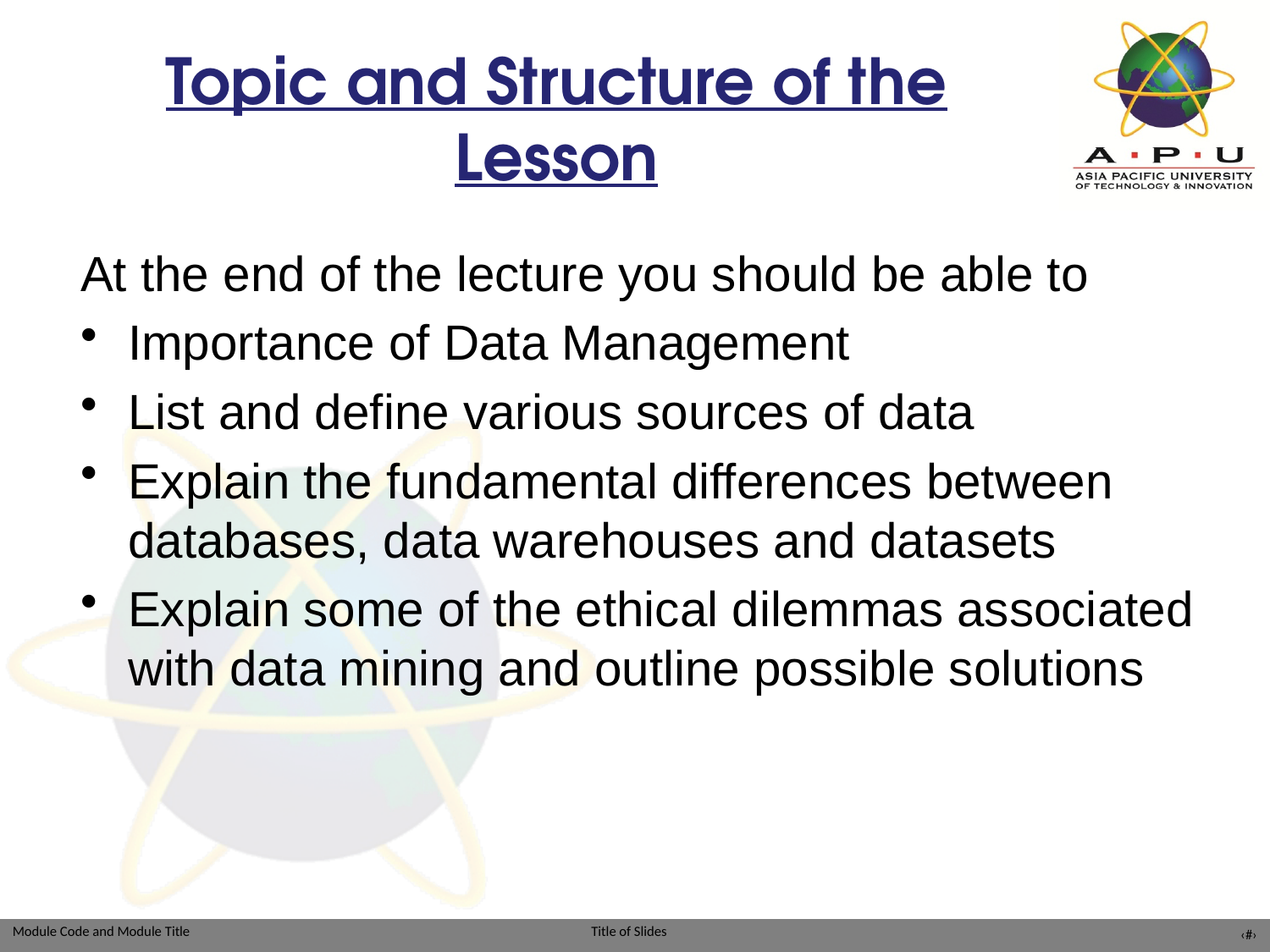

# Topic and Structure of the Lesson
At the end of the lecture you should be able to
Importance of Data Management
List and define various sources of data
Explain the fundamental differences between databases, data warehouses and datasets
Explain some of the ethical dilemmas associated with data mining and outline possible solutions

‹#›